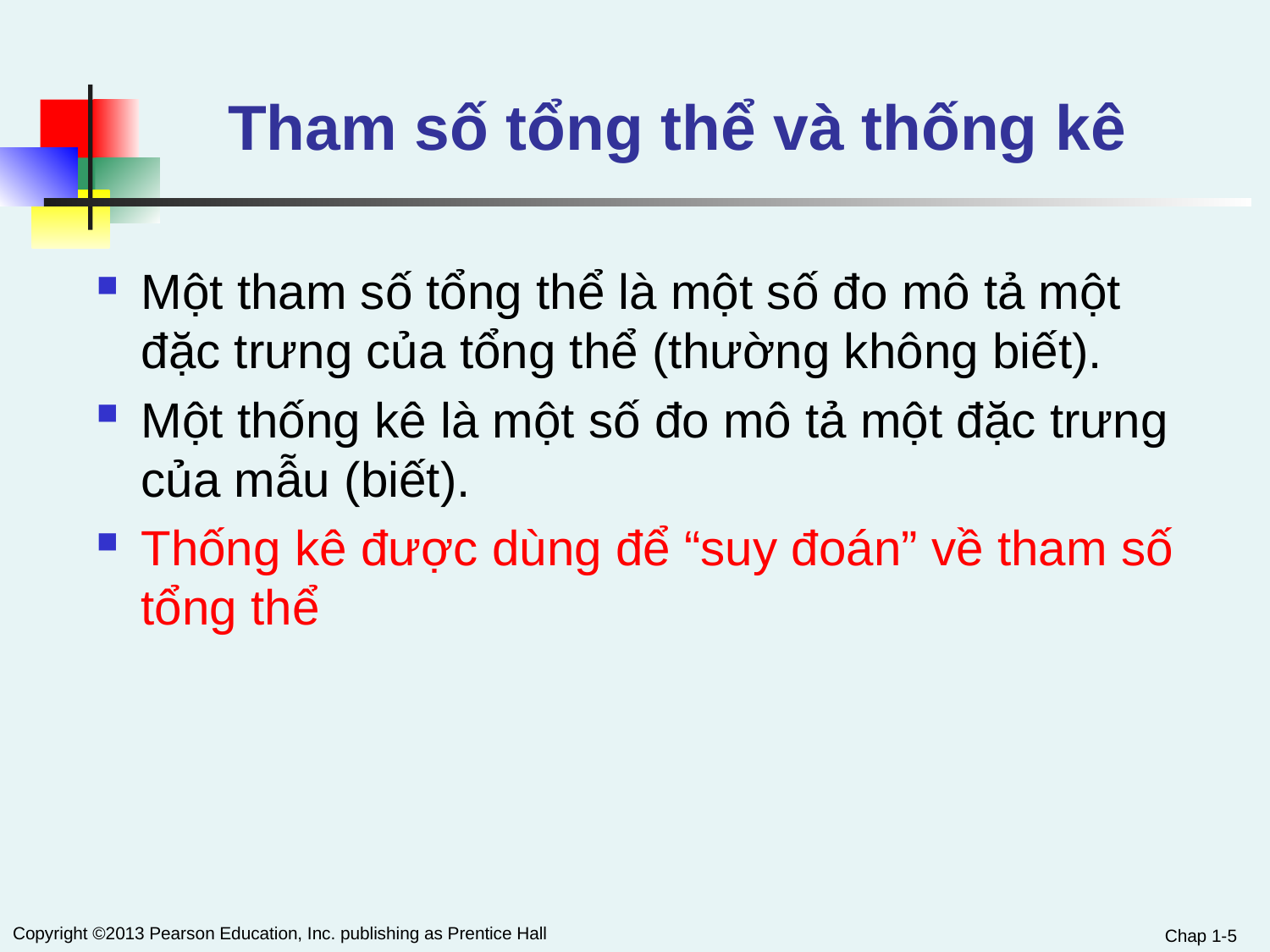

# Tham số tổng thể và thống kê
Một tham số tổng thể là một số đo mô tả một đặc trưng của tổng thể (thường không biết).
Một thống kê là một số đo mô tả một đặc trưng của mẫu (biết).
Thống kê được dùng để “suy đoán” về tham số tổng thể
Chap 1-5
Copyright ©2013 Pearson Education, Inc. publishing as Prentice Hall